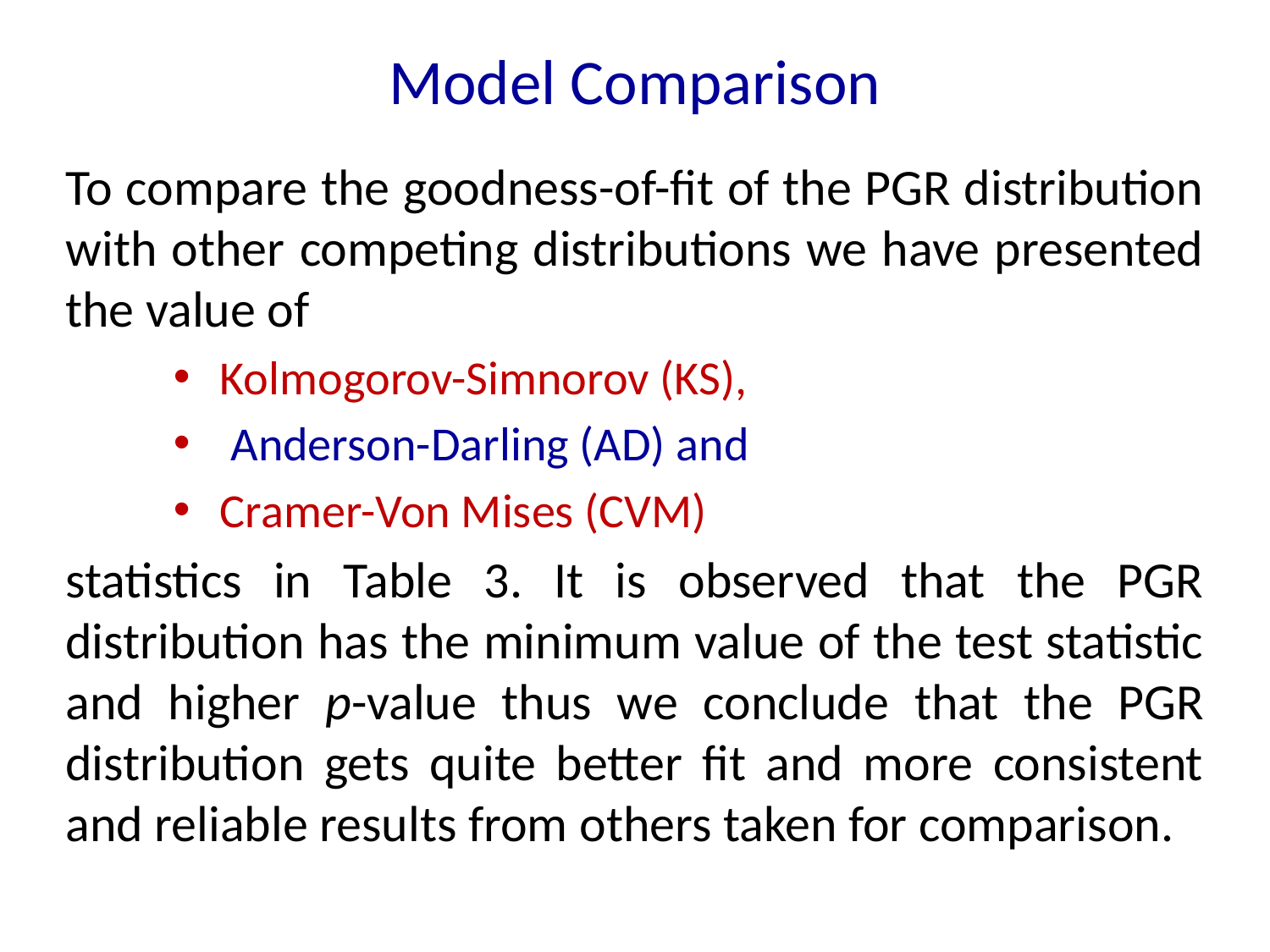

# Model Comparison
To compare the goodness-of-fit of the PGR distribution with other competing distributions we have presented the value of
Kolmogorov-Simnorov (KS),
 Anderson-Darling (AD) and
Cramer-Von Mises (CVM)
statistics in Table 3. It is observed that the PGR distribution has the minimum value of the test statistic and higher p-value thus we conclude that the PGR distribution gets quite better fit and more consistent and reliable results from others taken for comparison.